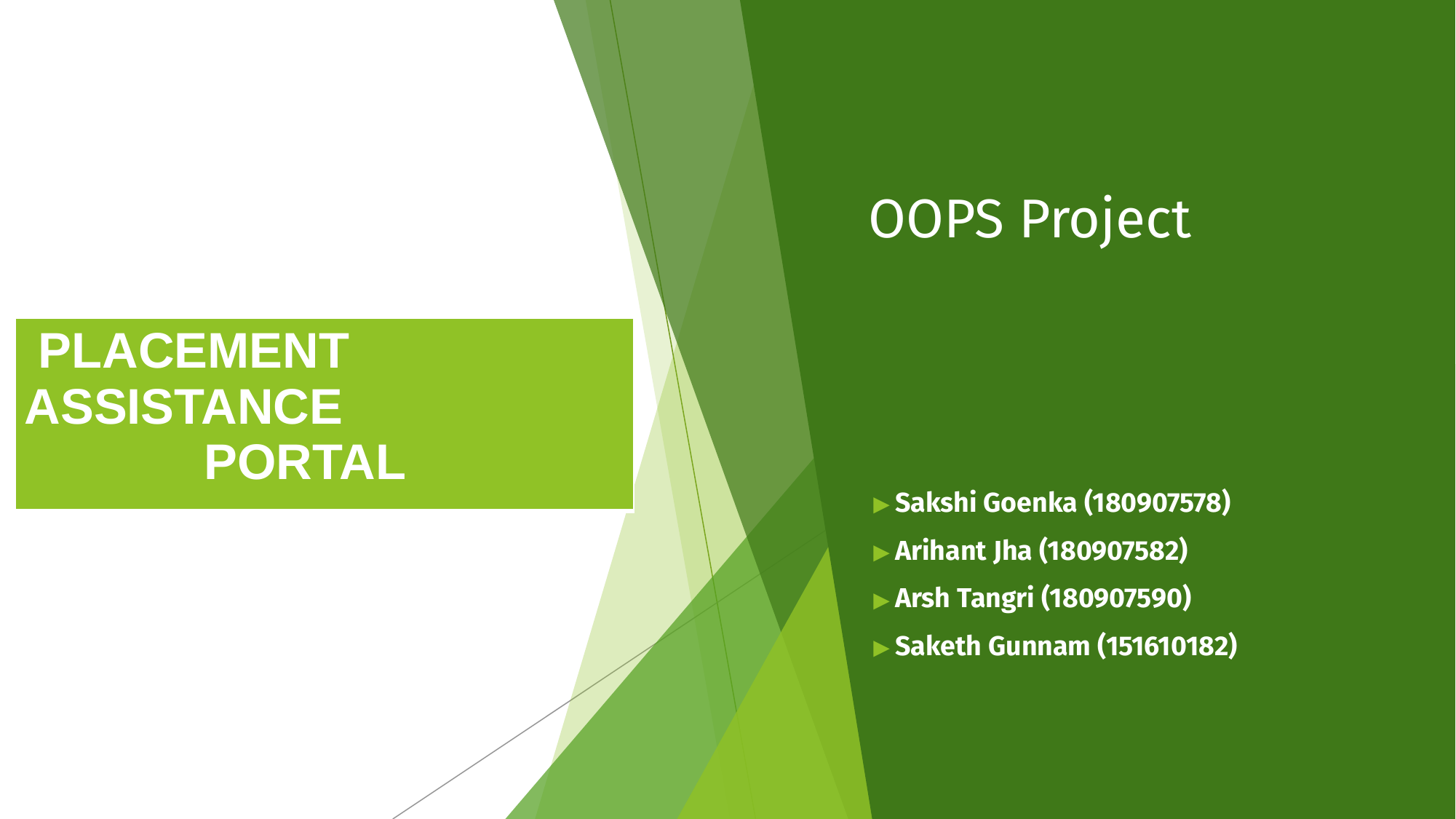

# OOPS Project
| PLACEMENT ASSISTANCE PORTAL |
| --- |

Sakshi Goenka (180907578)
Arihant Jha (180907582)
Arsh Tangri (180907590)
Saketh Gunnam (151610182)